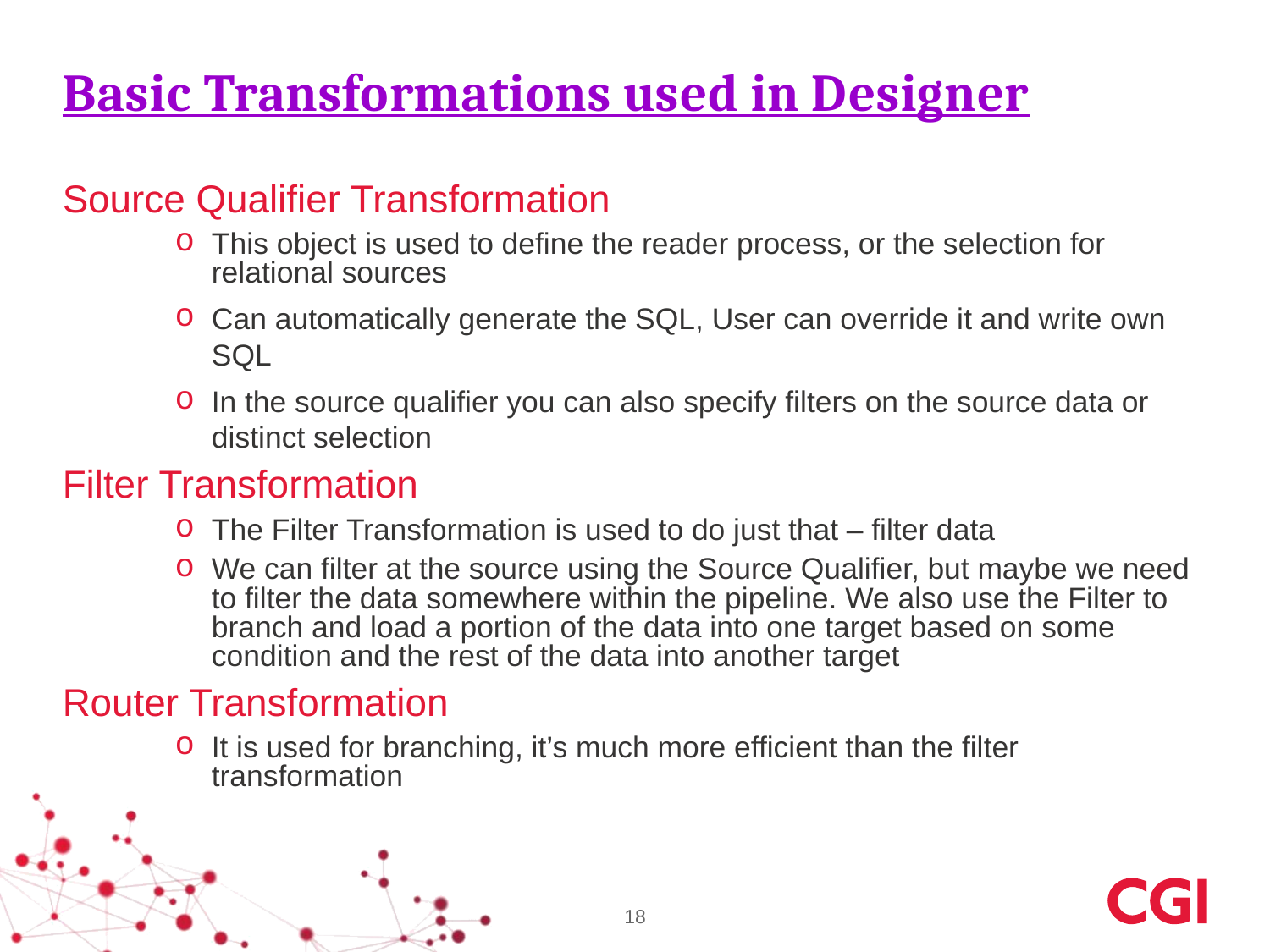

# Basic Transformations used in Designer
Source Qualifier Transformation
This object is used to define the reader process, or the selection for relational sources
Can automatically generate the SQL, User can override it and write own SQL
In the source qualifier you can also specify filters on the source data or distinct selection
Filter Transformation
The Filter Transformation is used to do just that – filter data
We can filter at the source using the Source Qualifier, but maybe we need to filter the data somewhere within the pipeline. We also use the Filter to branch and load a portion of the data into one target based on some condition and the rest of the data into another target
Router Transformation
It is used for branching, it’s much more efficient than the filter transformation

18